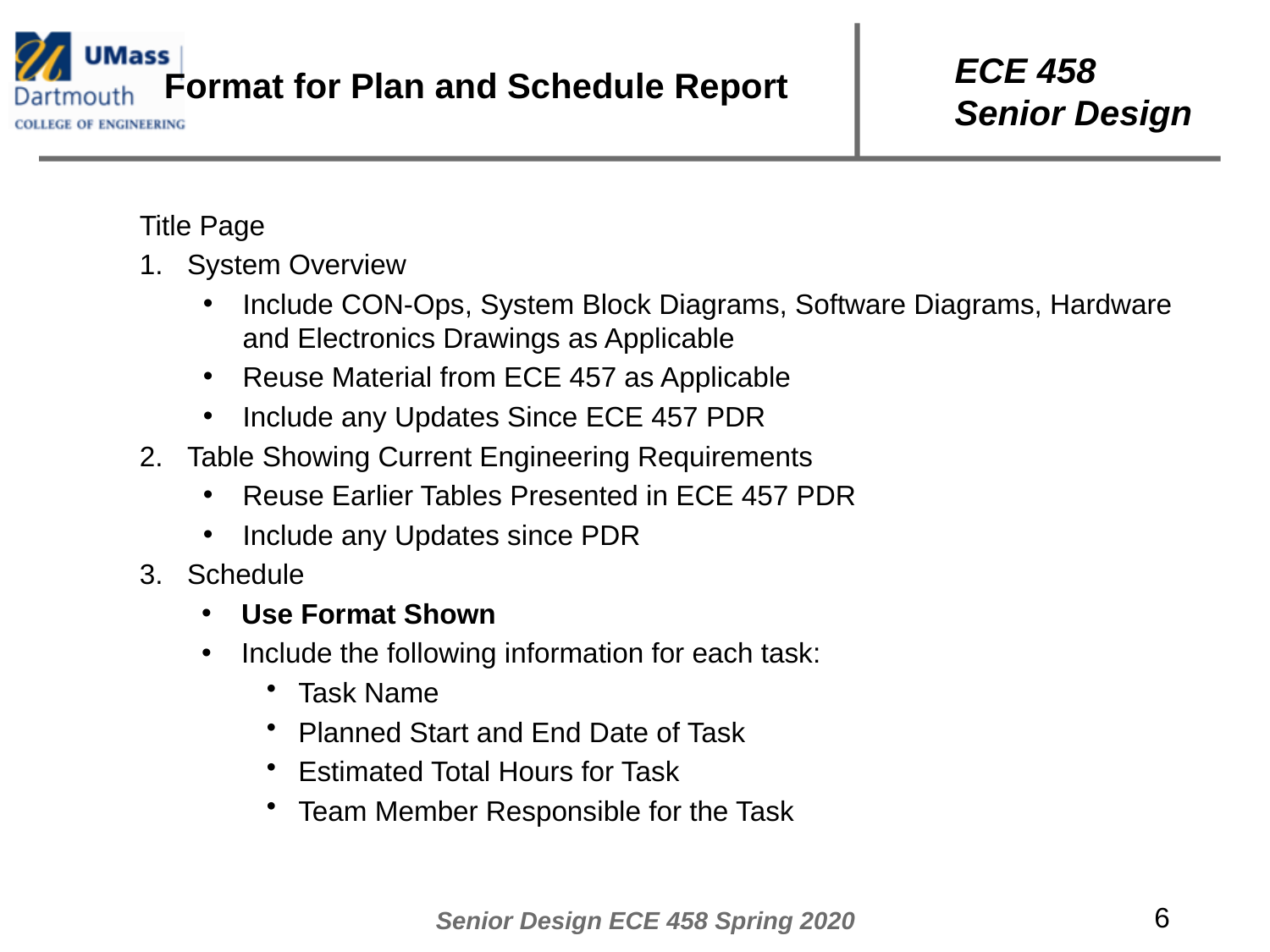

# Format for Plan and Schedule Report
Title Page
System Overview
Include CON-Ops, System Block Diagrams, Software Diagrams, Hardware and Electronics Drawings as Applicable
Reuse Material from ECE 457 as Applicable
Include any Updates Since ECE 457 PDR
Table Showing Current Engineering Requirements
Reuse Earlier Tables Presented in ECE 457 PDR
Include any Updates since PDR
Schedule
Use Format Shown
Include the following information for each task:
Task Name
Planned Start and End Date of Task
Estimated Total Hours for Task
Team Member Responsible for the Task